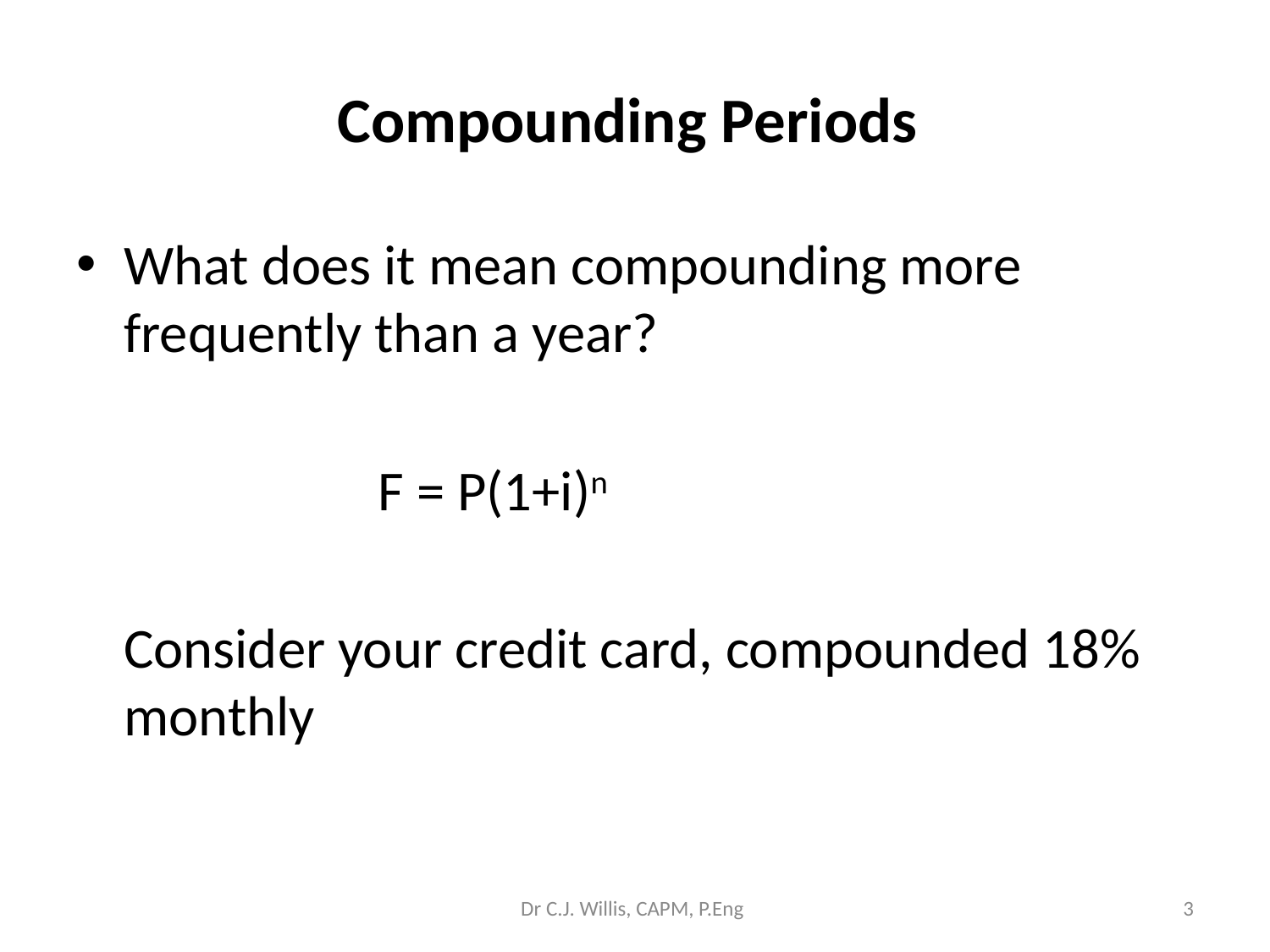

# Compounding Periods
What does it mean compounding more frequently than a year?

			F = P(1+i)n

	Consider your credit card, compounded 18% monthly
Dr C.J. Willis, CAPM, P.Eng
3